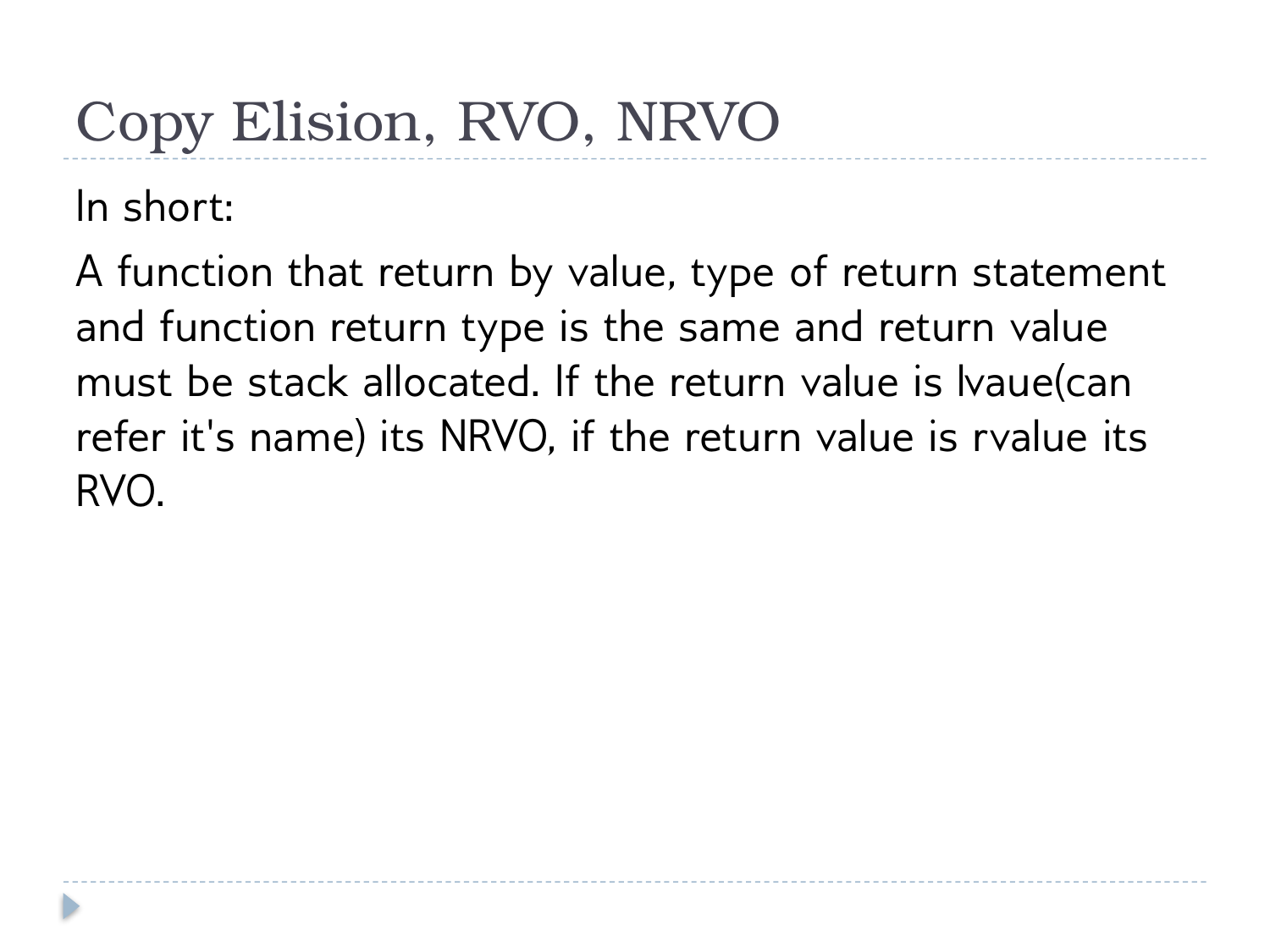

# Copy Elision, RVO, NRVO
In short:
A function that return by value, type of return statement and function return type is the same and return value must be stack allocated. If the return value is lvaue(can refer it's name) its NRVO, if the return value is rvalue its RVO.